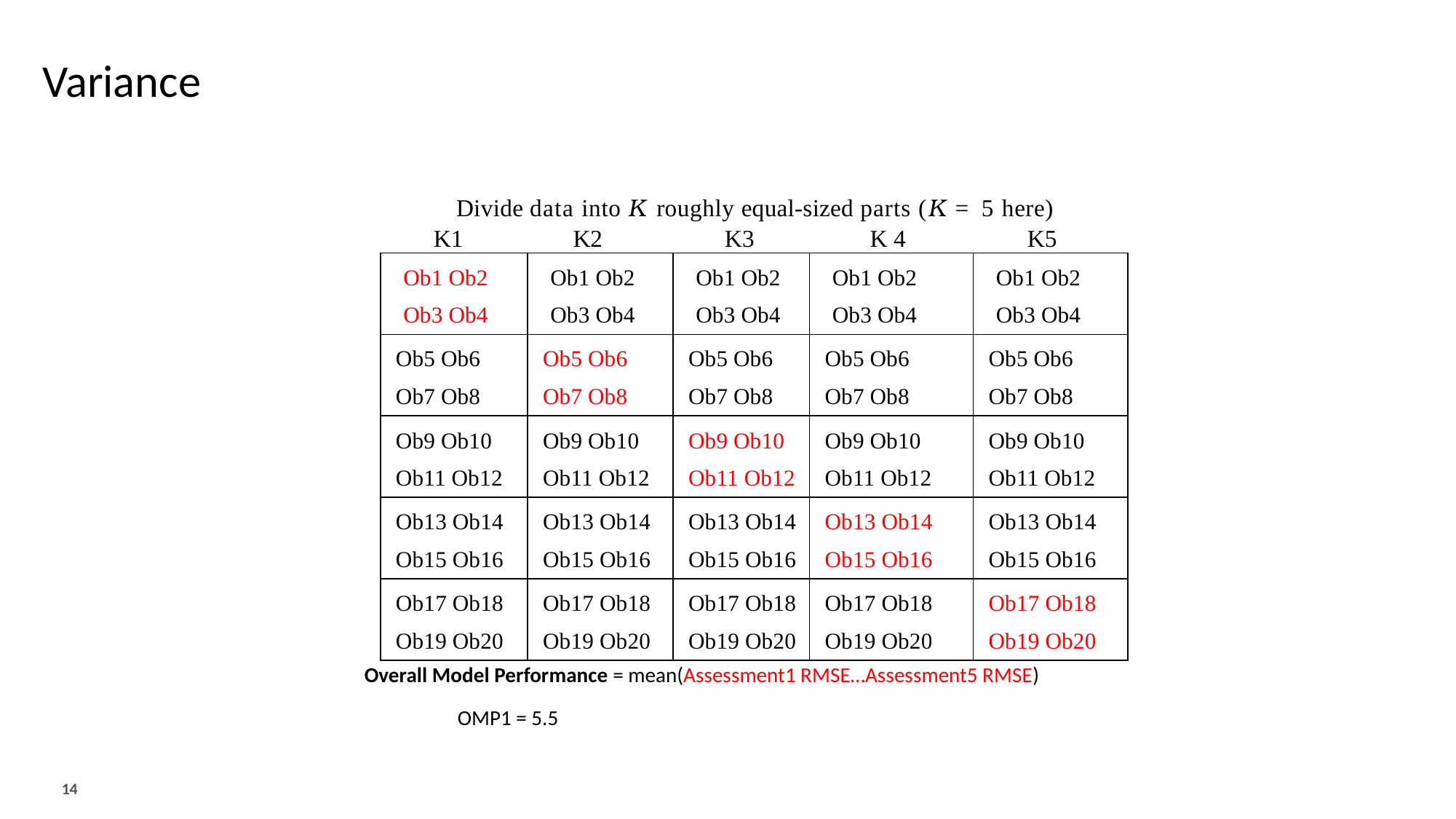

# Variance

Divide data into K roughly equal-sized parts (K = 5 here)
       K1                  K2	                   K3                   K 4                    K5
| Ob1 Ob2 Ob3 Ob4 | Ob1 Ob2 Ob3 Ob4 | Ob1 Ob2 Ob3 Ob4 | Ob1 Ob2 Ob3 Ob4 | Ob1 Ob2 Ob3 Ob4 |
| --- | --- | --- | --- | --- |
| Ob5 Ob6 Ob7 Ob8 | Ob5 Ob6 Ob7 Ob8 | Ob5 Ob6 Ob7 Ob8 | Ob5 Ob6 Ob7 Ob8 | Ob5 Ob6 Ob7 Ob8 |
| Ob9 Ob10 Ob11 Ob12 | Ob9 Ob10 Ob11 Ob12 | Ob9 Ob10 Ob11 Ob12 | Ob9 Ob10 Ob11 Ob12 | Ob9 Ob10 Ob11 Ob12 |
| Ob13 Ob14 Ob15 Ob16 | Ob13 Ob14 Ob15 Ob16 | Ob13 Ob14 Ob15 Ob16 | Ob13 Ob14 Ob15 Ob16 | Ob13 Ob14 Ob15 Ob16 |
| Ob17 Ob18 Ob19 Ob20 | Ob17 Ob18 Ob19 Ob20 | Ob17 Ob18 Ob19 Ob20 | Ob17 Ob18 Ob19 Ob20 | Ob17 Ob18 Ob19 Ob20 |
Overall Model Performance = mean(Assessment1 RMSE…Assessment5 RMSE)
OMP1 = 5.5
14